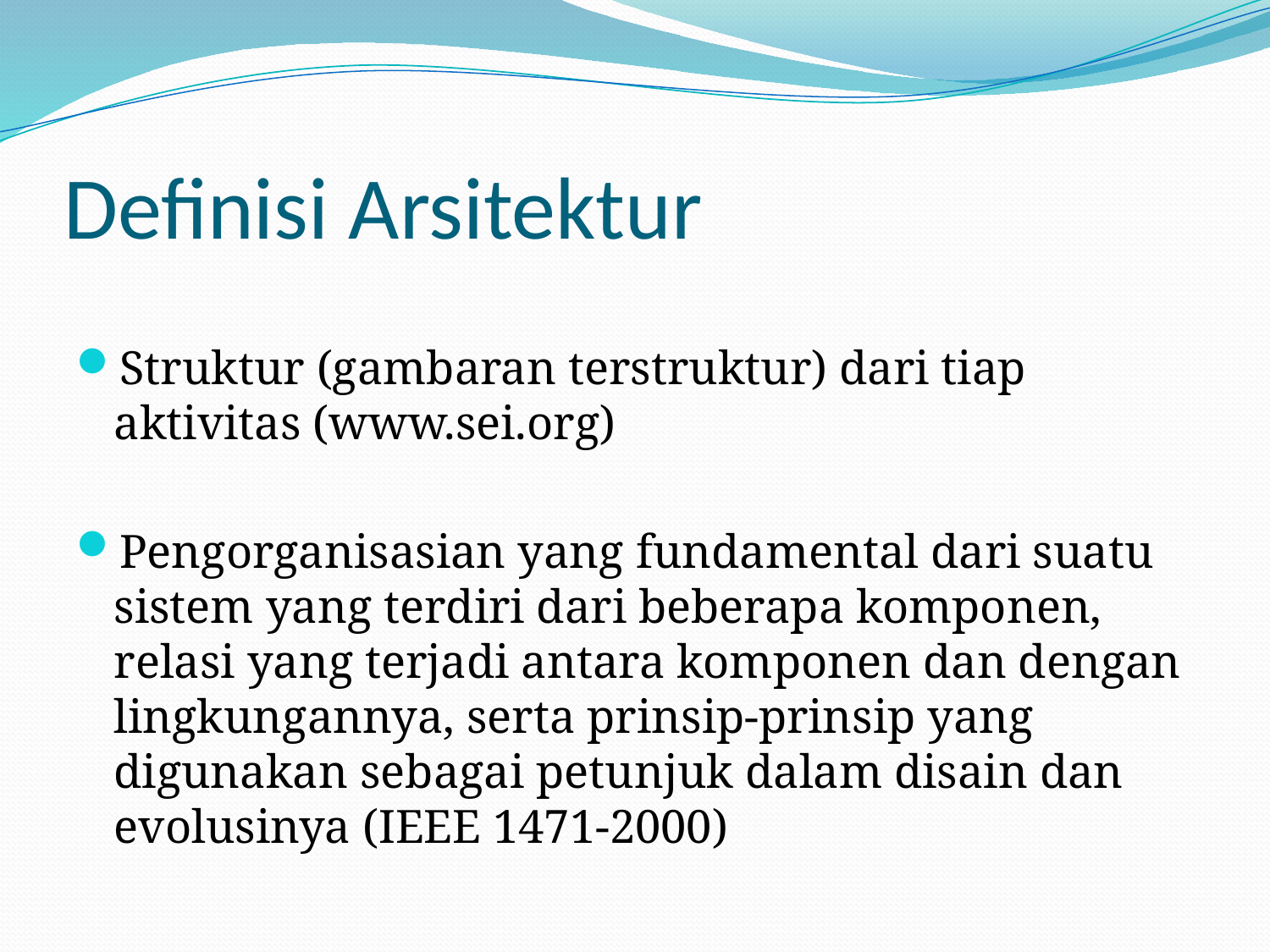

# Definisi Arsitektur

Struktur (gambaran terstruktur) dari tiap aktivitas (www.sei.org)

Pengorganisasian yang fundamental dari suatu sistem yang terdiri dari beberapa komponen, relasi yang terjadi antara komponen dan dengan lingkungannya, serta prinsip-prinsip yang digunakan sebagai petunjuk dalam disain dan evolusinya (IEEE 1471-2000)